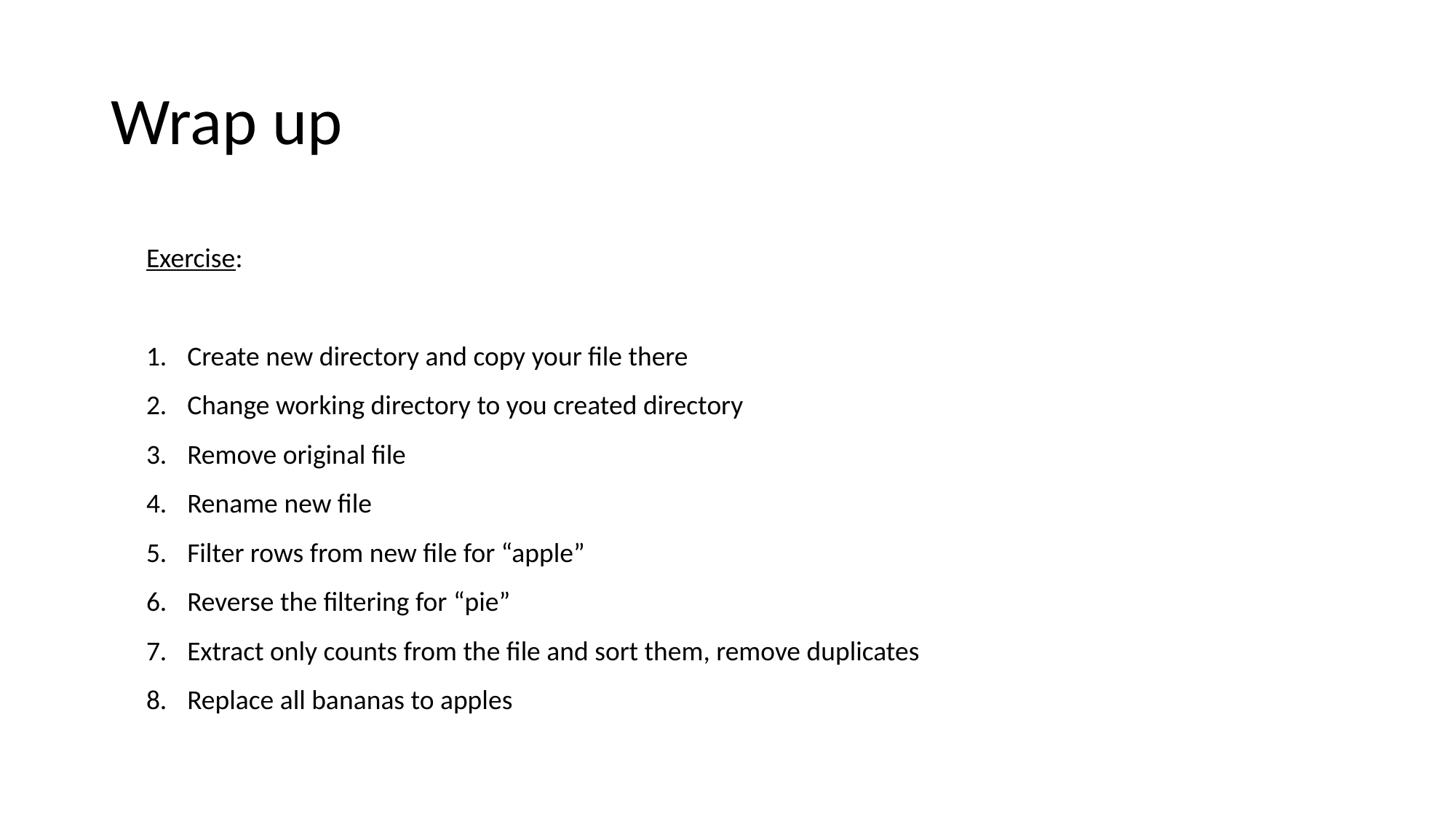

# Wrap up
Exercise:

Create new directory and copy your file there
Change working directory to you created directory
Remove original file
Rename new file
Filter rows from new file for “apple”
Reverse the filtering for “pie”
Extract only counts from the file and sort them, remove duplicates
Replace all bananas to apples